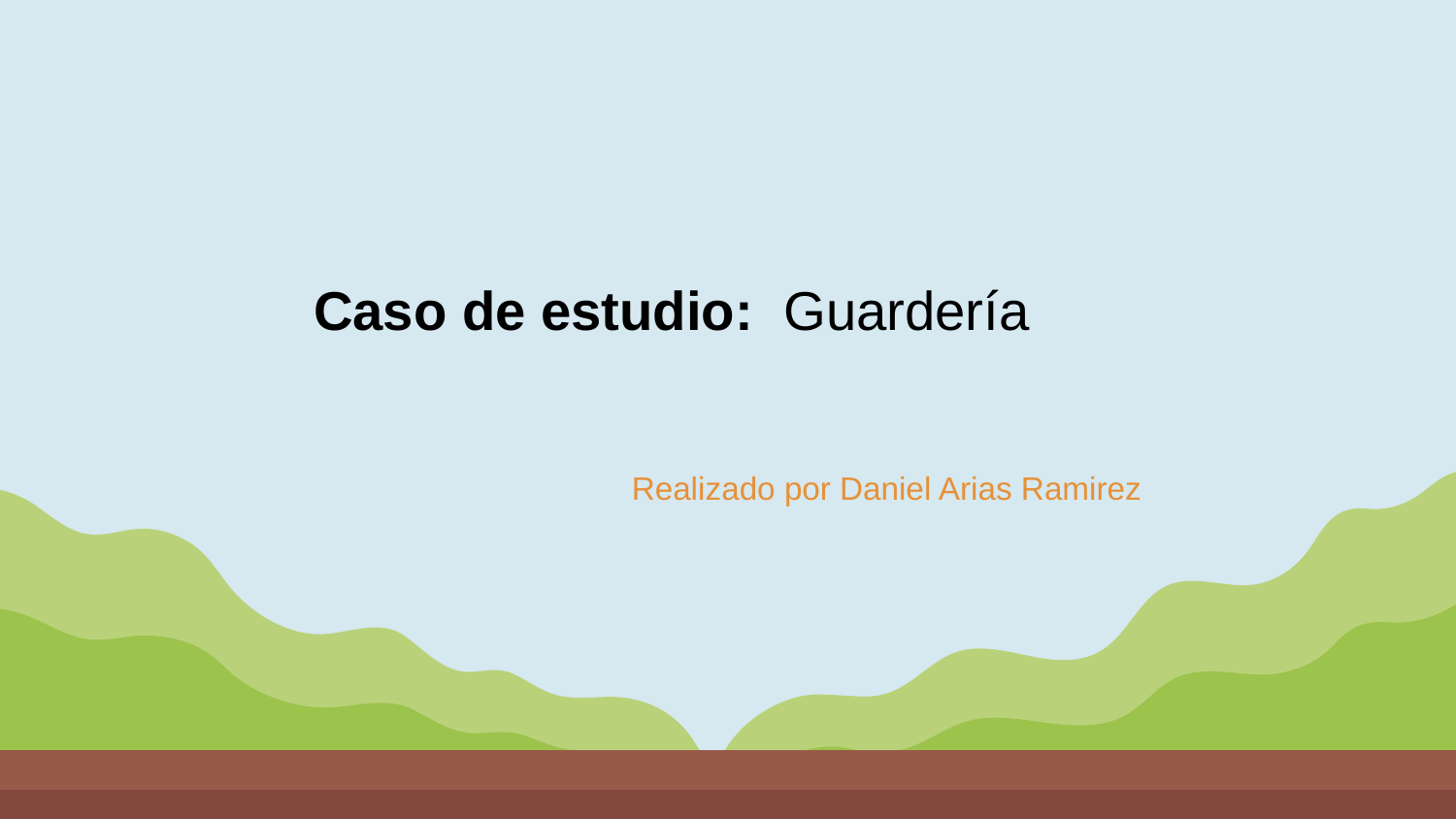

Caso de estudio:  Guardería
# Realizado por Daniel Arias Ramirez